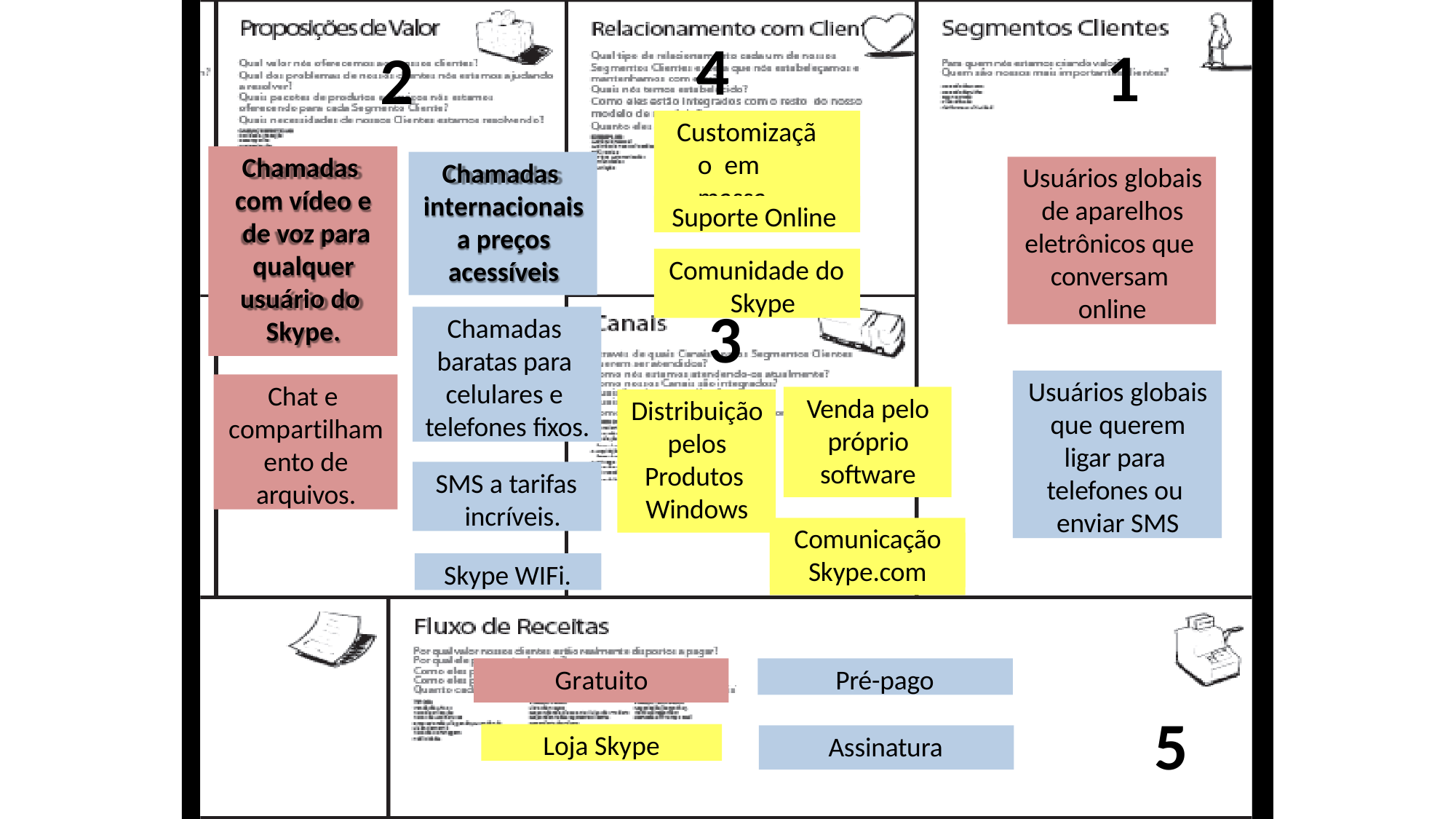

# 4
1
2
Customização  em massa

Chamadas  com vídeo e  de voz para  qualquer  usuário do  Skype.

Chamadas  internacionais  a preços  acessíveis
Usuários globais  de aparelhos  eletrônicos que  conversam  online

Suporte Online

Comunidade do  Skype

3

Chamadas  baratas para  celulares e  telefones fixos.
Usuários globais  que querem  ligar para  telefones ou  enviar SMS
Chat e  compartilham  ento de  arquivos.

Venda pelo  próprio  software

Distribuição  pelos  Produtos  Windows
SMS a tarifas  incríveis.

Comunicação
Skype.com
Skype WIFi.

Pré-pago

Gratuito

5
Loja Skype

Assinatura